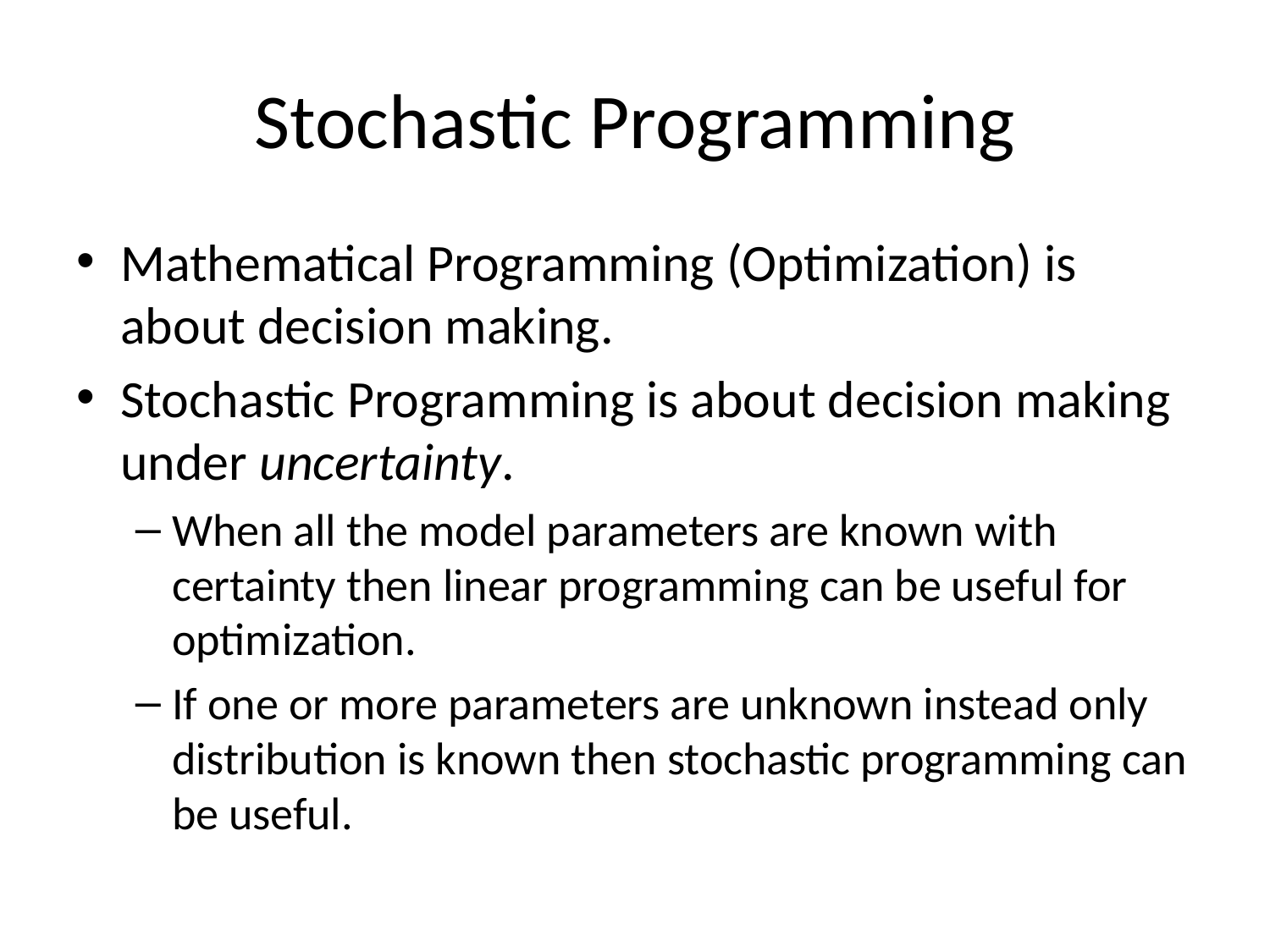

# Stochastic Programming
Mathematical Programming (Optimization) is about decision making.
Stochastic Programming is about decision making under uncertainty.
When all the model parameters are known with certainty then linear programming can be useful for optimization.
If one or more parameters are unknown instead only distribution is known then stochastic programming can be useful.